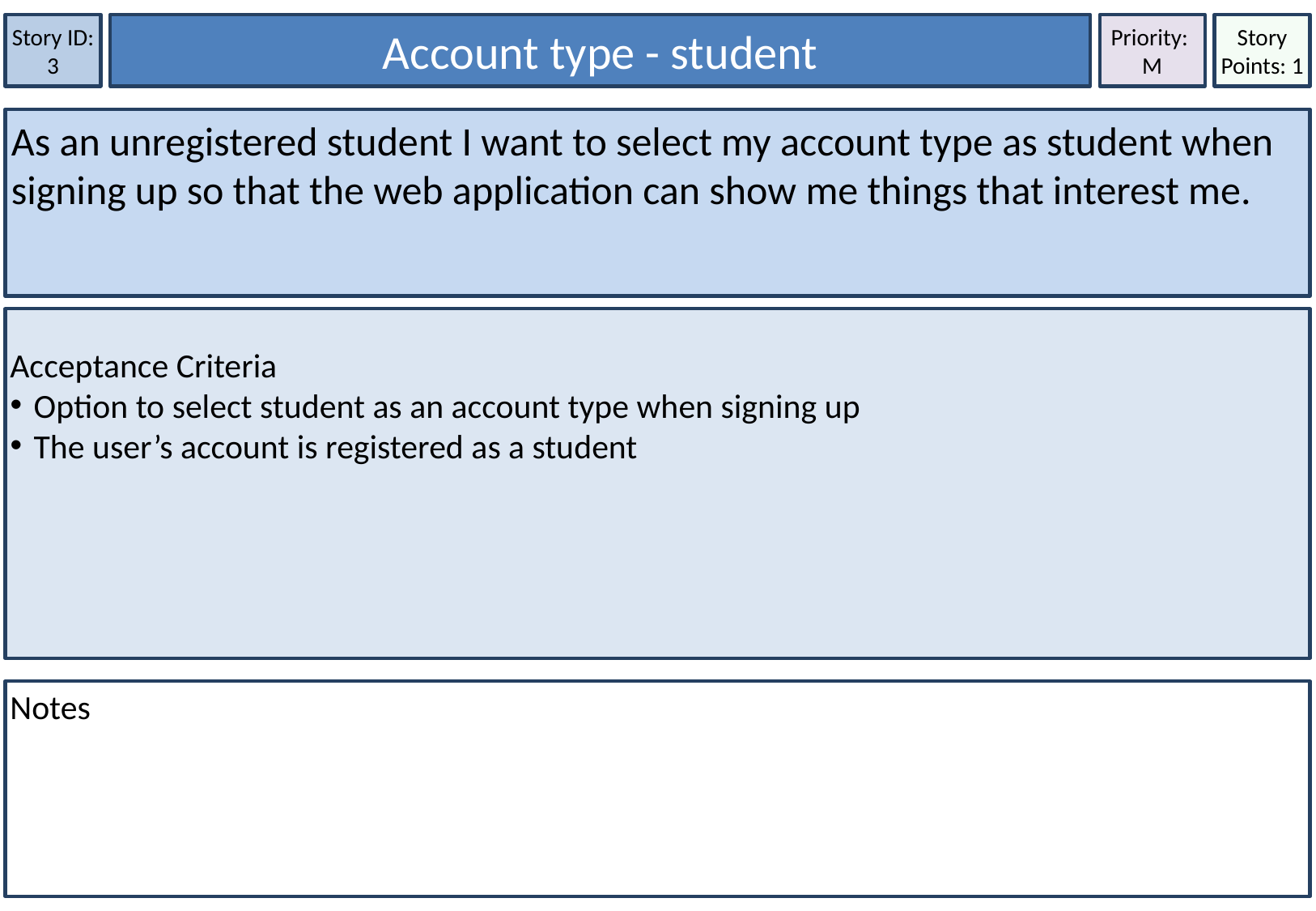

Story Points: 1

Account type - student
Story ID: 3
Priority:
M

As an unregistered student I want to select my account type as student when signing up so that the web application can show me things that interest me.

Acceptance Criteria
Option to select student as an account type when signing up
The user’s account is registered as a student

Notes